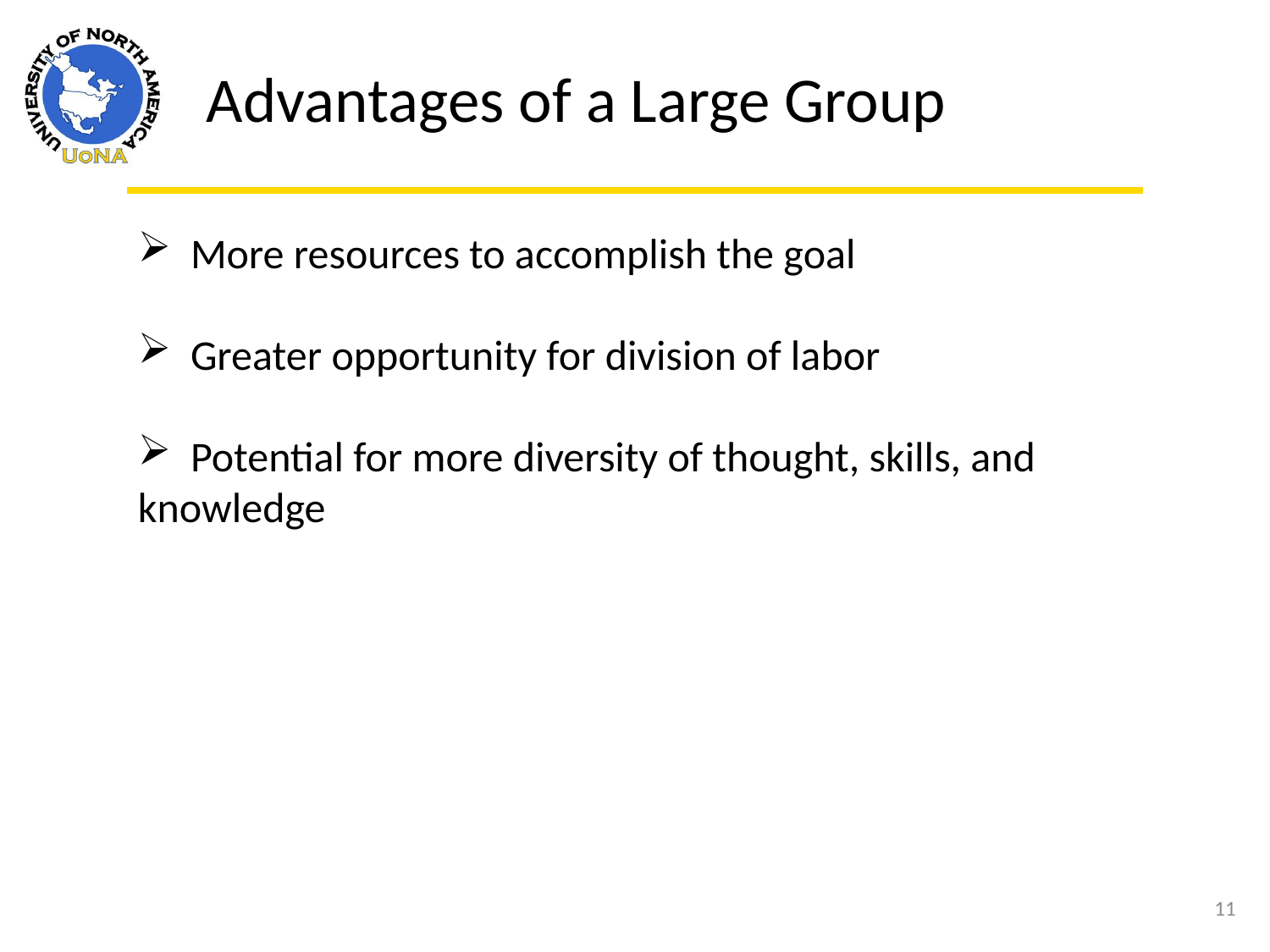

Advantages of a Large Group
  More resources to accomplish the goal

  Greater opportunity for division of labor

  Potential for more diversity of thought, skills, and knowledge

11